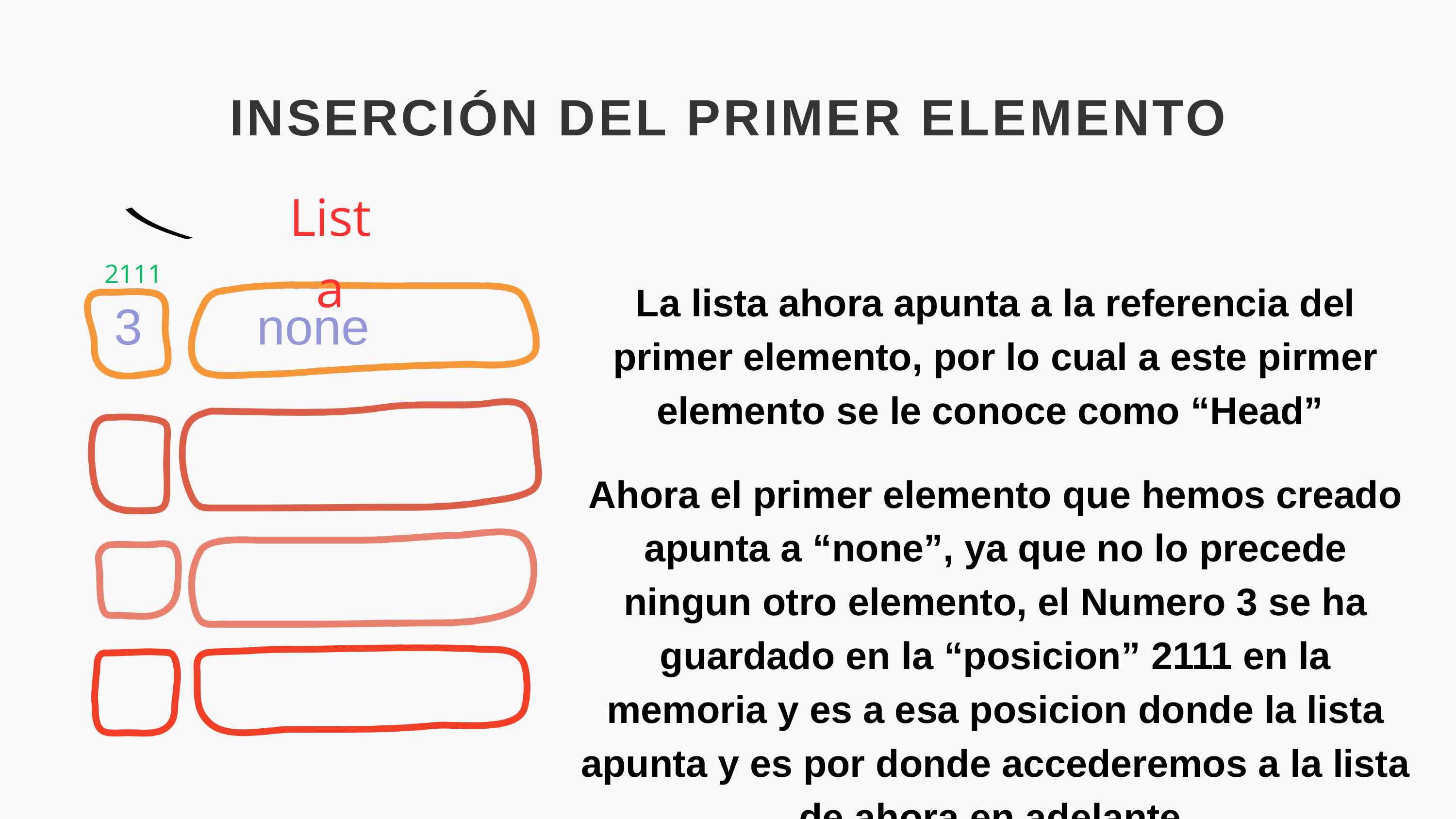

INSERCIÓN DEL PRIMER ELEMENTO

Lista
2111
La lista ahora apunta a la referencia del primer elemento, por lo cual a este pirmer elemento se le conoce como “Head”

3
none
Ahora el primer elemento que hemos creado apunta a “none”, ya que no lo precede ningun otro elemento, el Numero 3 se ha guardado en la “posicion” 2111 en la memoria y es a esa posicion donde la lista apunta y es por donde accederemos a la lista de ahora en adelante.